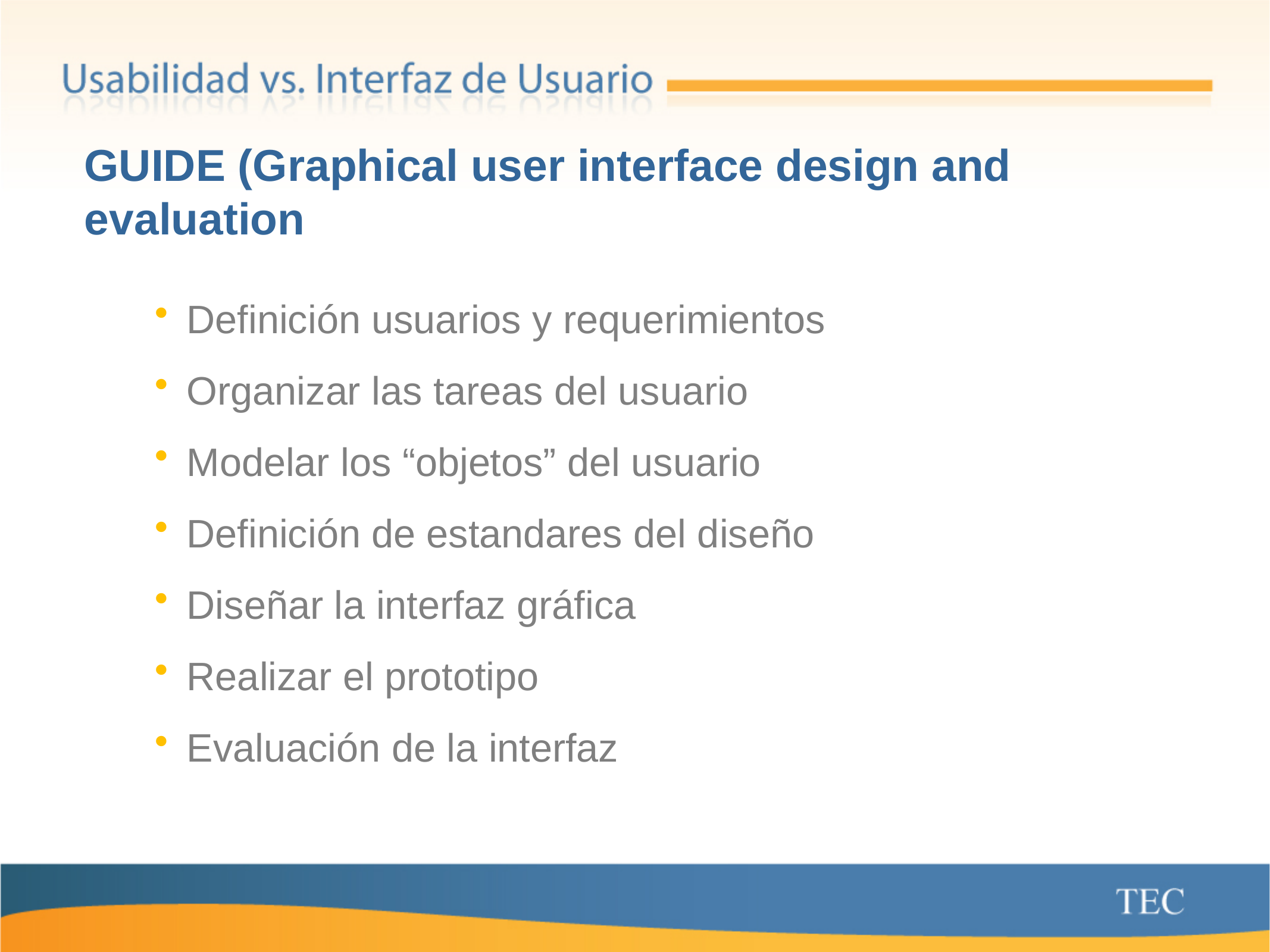

GUIDE (Graphical user interface design and evaluation
 Definición usuarios y requerimientos
 Organizar las tareas del usuario
 Modelar los “objetos” del usuario
 Definición de estandares del diseño
 Diseñar la interfaz gráfica
 Realizar el prototipo
 Evaluación de la interfaz